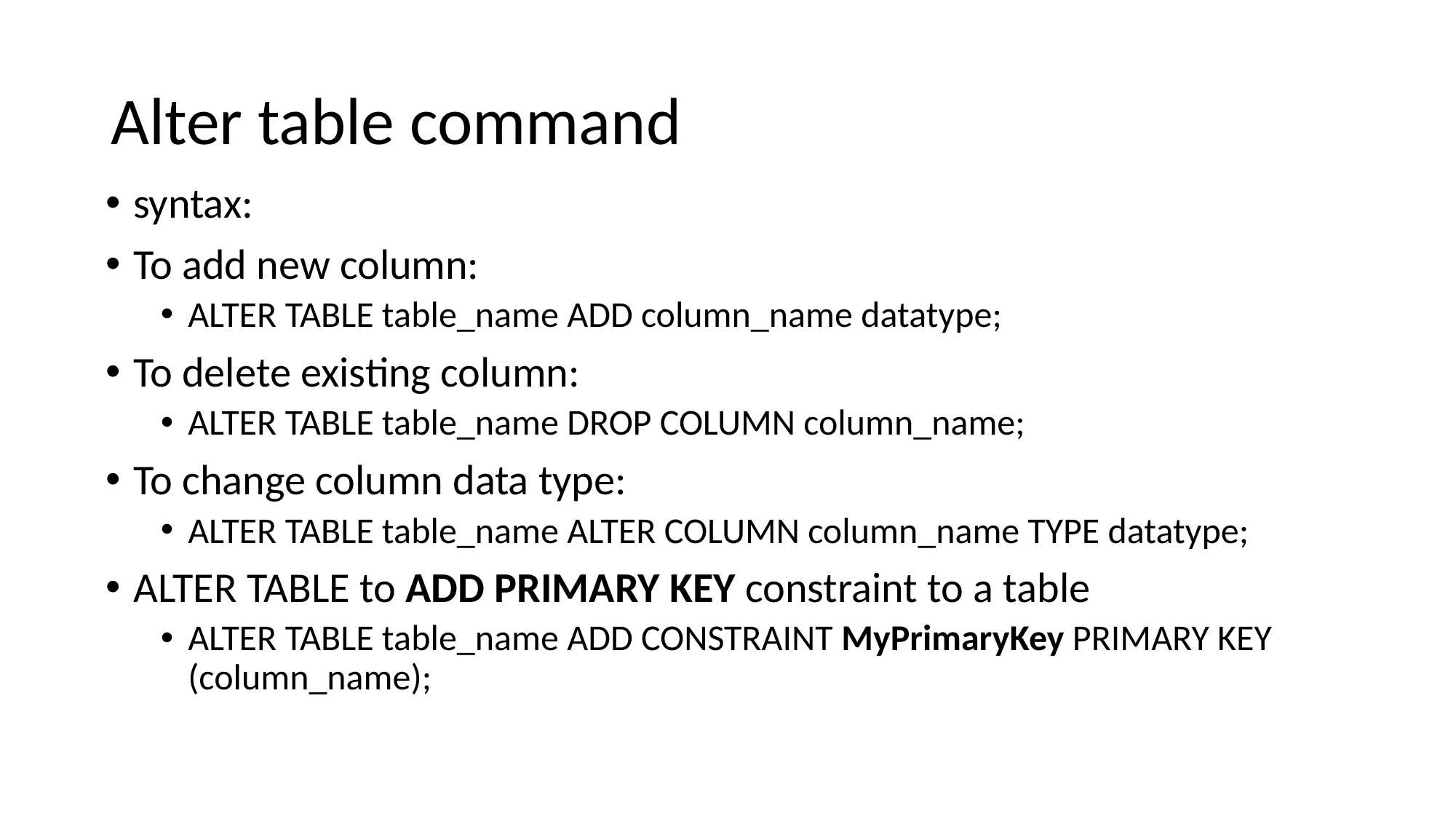

# Alter table command
syntax:
To add new column:
ALTER TABLE table_name ADD column_name datatype;
To delete existing column:
ALTER TABLE table_name DROP COLUMN column_name;
To change column data type:
ALTER TABLE table_name ALTER COLUMN column_name TYPE datatype;
ALTER TABLE to ADD PRIMARY KEY constraint to a table
ALTER TABLE table_name ADD CONSTRAINT MyPrimaryKey PRIMARY KEY (column_name);